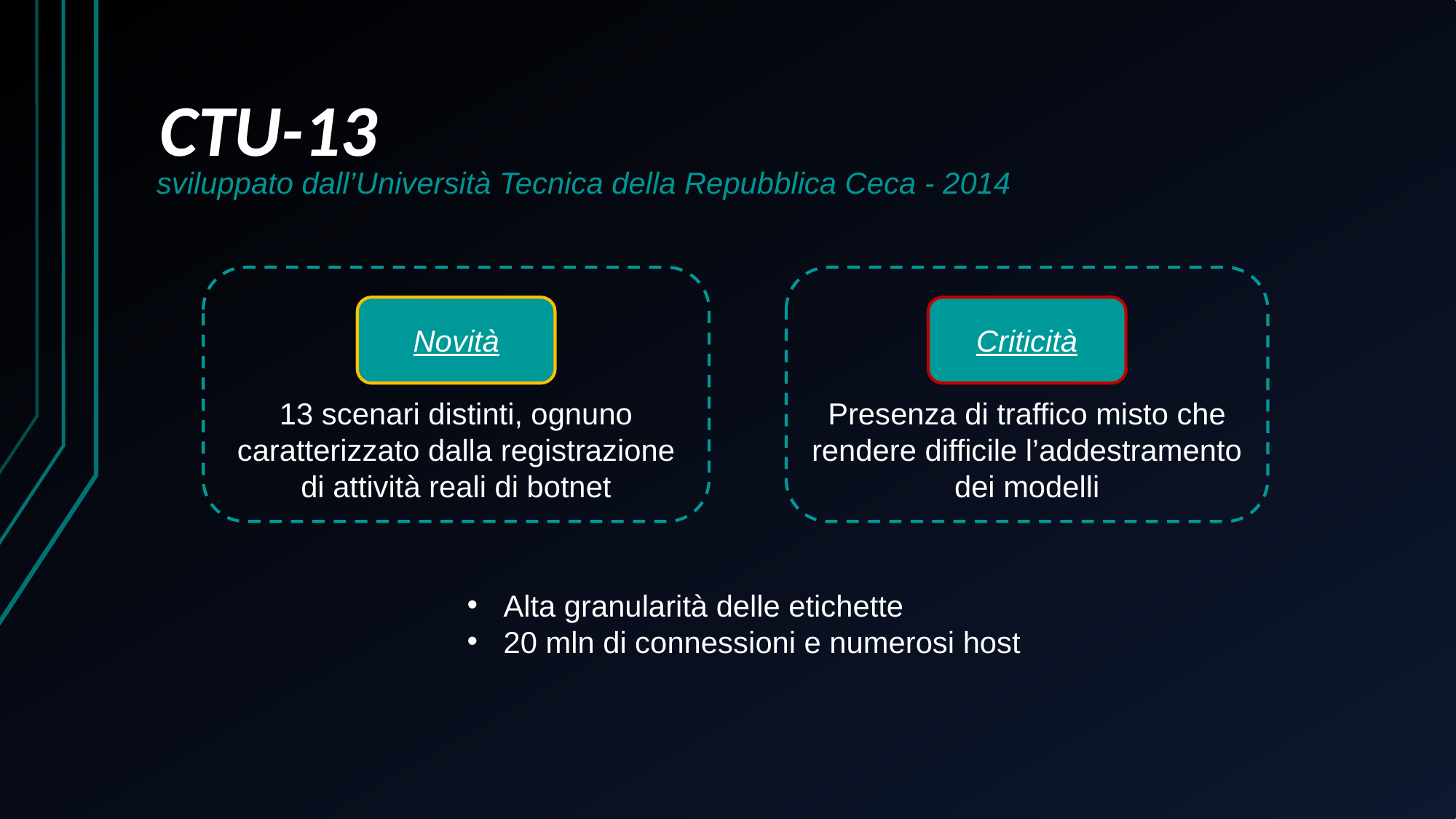

# CTU-13
sviluppato dall’Università Tecnica della Repubblica Ceca - 2014

13 scenari distinti, ognuno caratterizzato dalla registrazione di attività reali di botnet

Presenza di traffico misto che rendere difficile l’addestramento dei modelli
Novità
Criticità
Alta granularità delle etichette
20 mln di connessioni e numerosi host